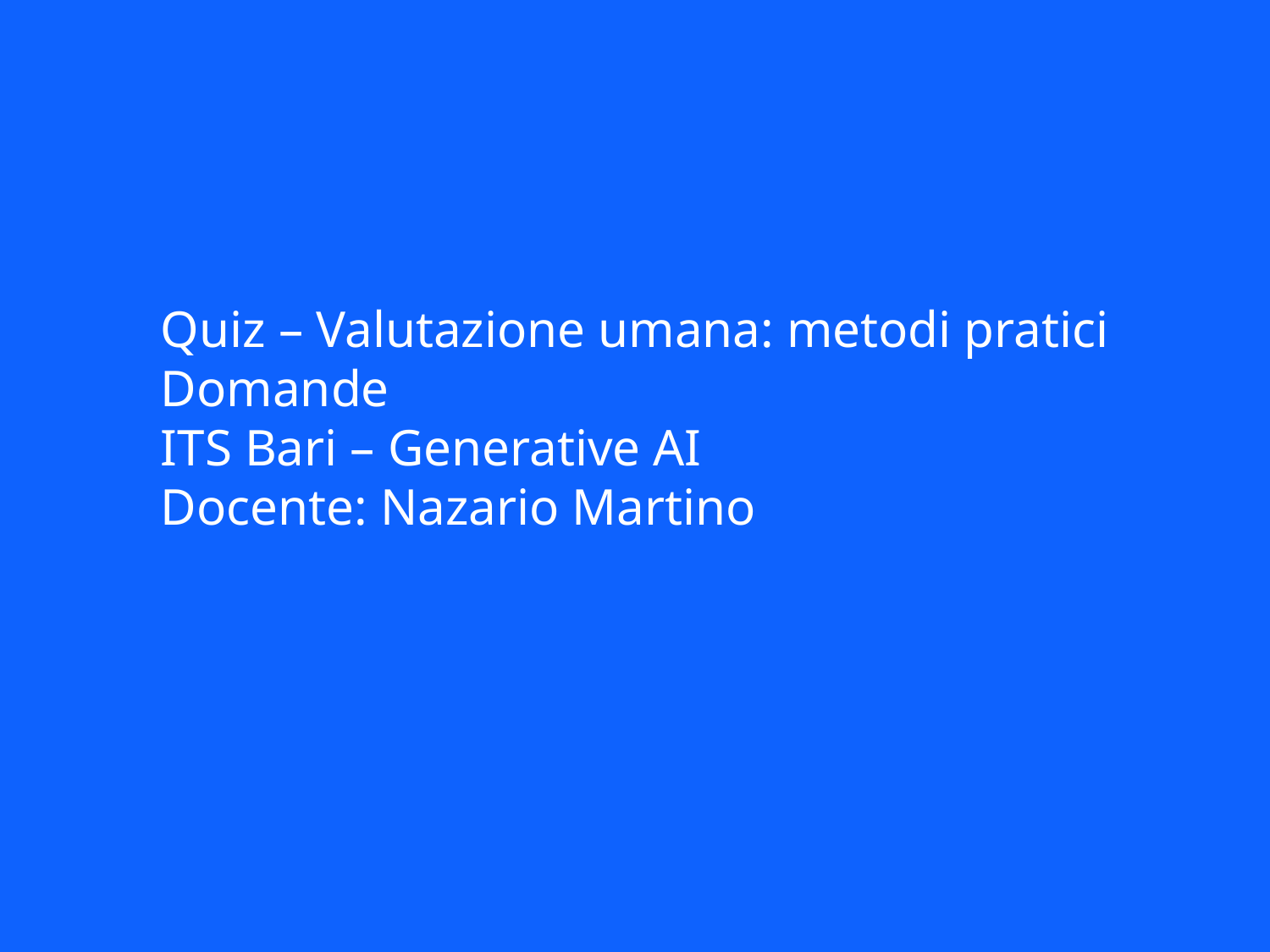

Quiz – Valutazione umana: metodi pratici
Domande
ITS Bari – Generative AI
Docente: Nazario Martino